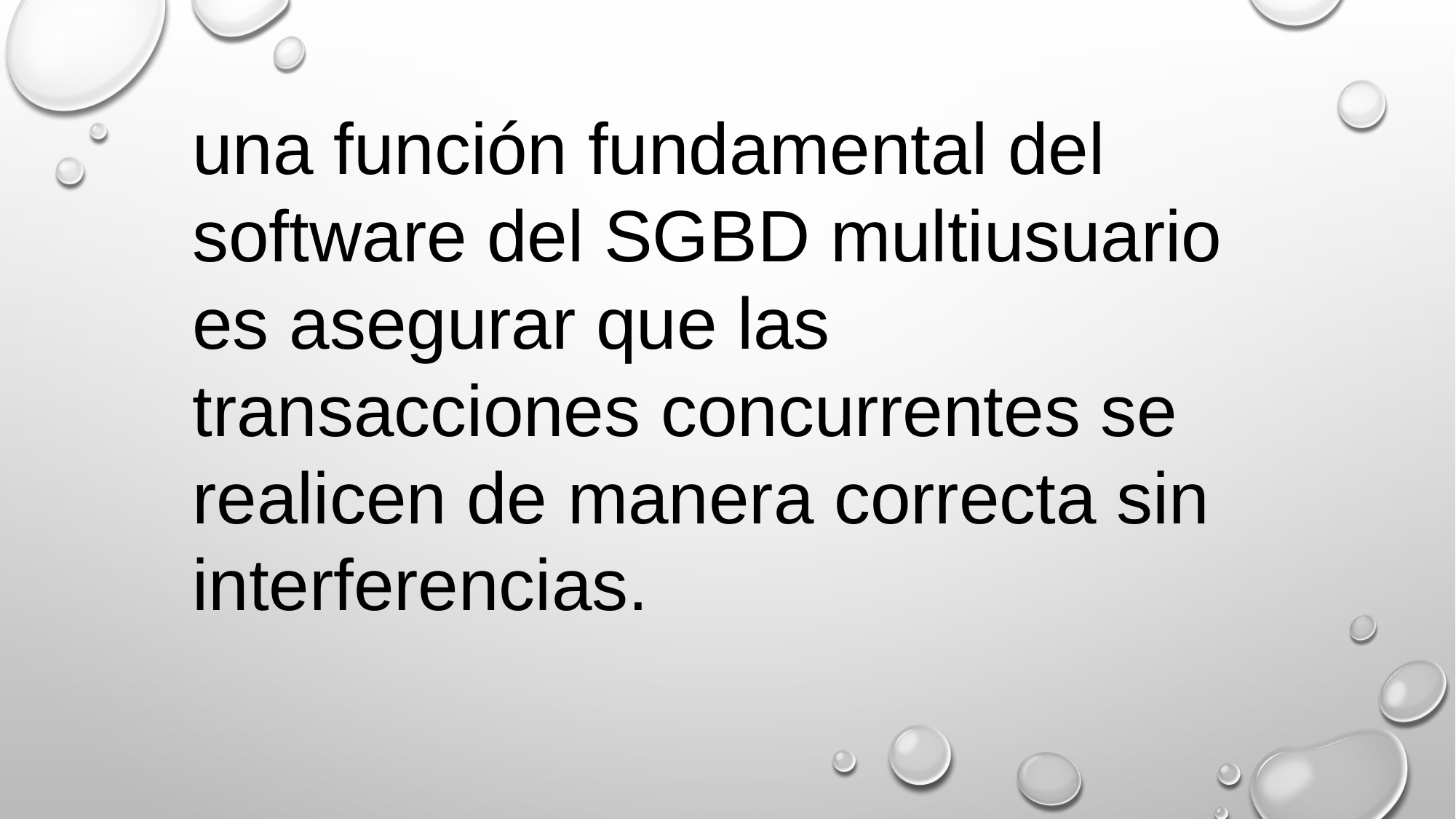

una función fundamental del software del SGBD multiusuario es asegurar que las transacciones concurrentes se realicen de manera correcta sin interferencias.